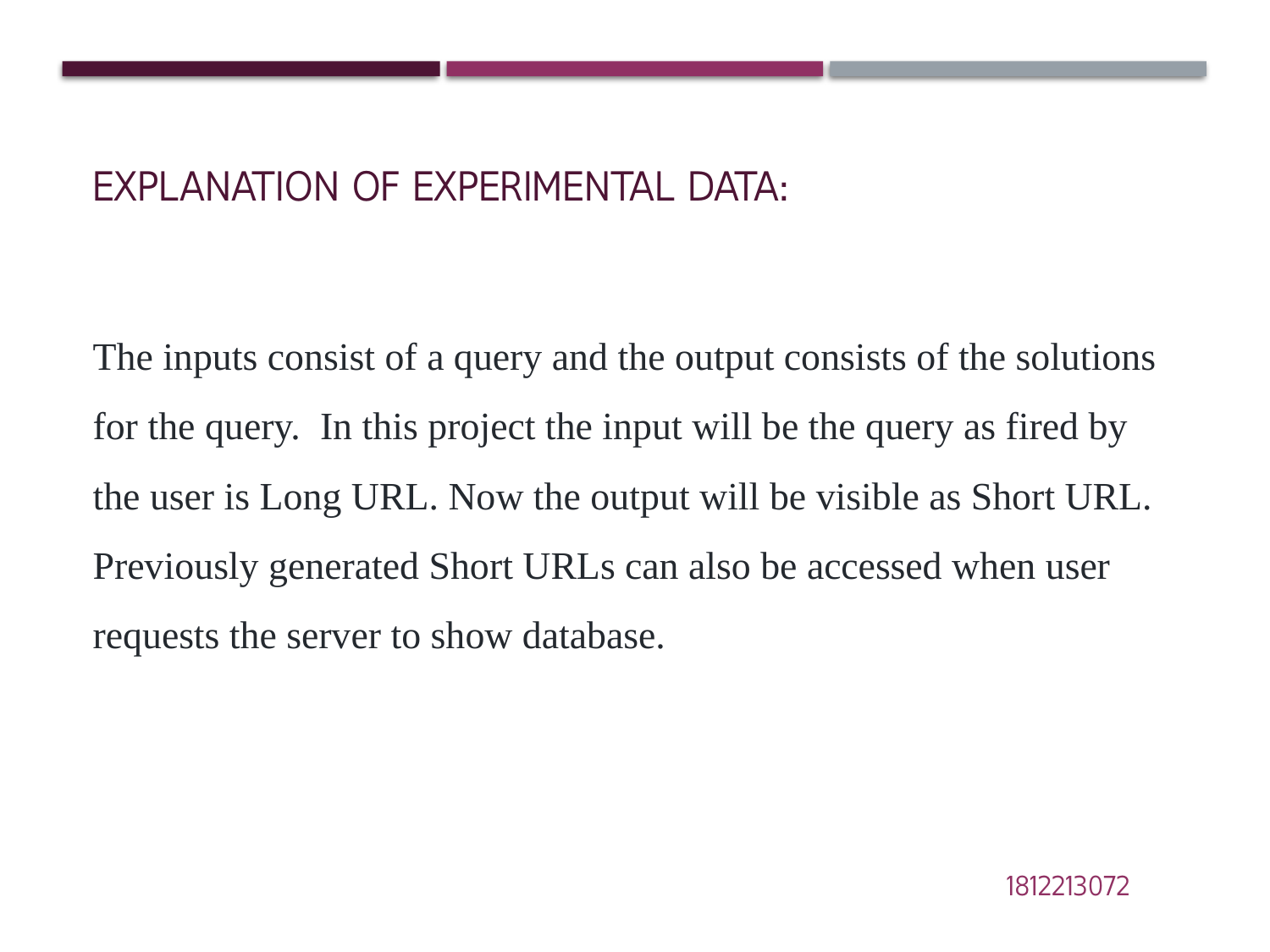

# explanation of experimental data:
The inputs consist of a query and the output consists of the solutions for the query.  In this project the input will be the query as fired by the user is Long URL. Now the output will be visible as Short URL. Previously generated Short URLs can also be accessed when user requests the server to show database.

1812213072